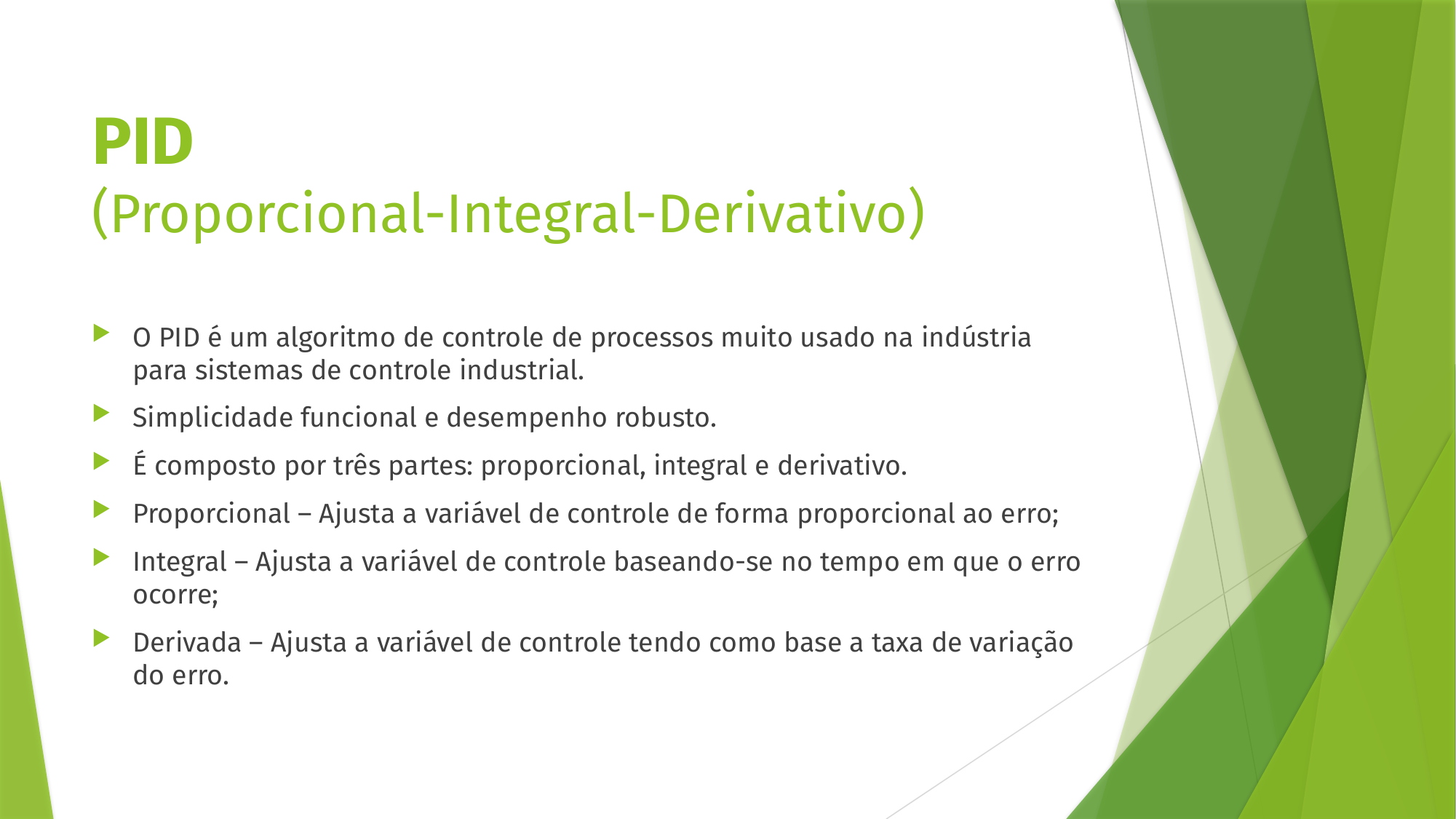

# PID (Proporcional-Integral-Derivativo)
O PID é um algoritmo de controle de processos muito usado na indústria para sistemas de controle industrial.
Simplicidade funcional e desempenho robusto.
É composto por três partes: proporcional, integral e derivativo.
Proporcional – Ajusta a variável de controle de forma proporcional ao erro;
Integral – Ajusta a variável de controle baseando-se no tempo em que o erro ocorre;
Derivada – Ajusta a variável de controle tendo como base a taxa de variação do erro.